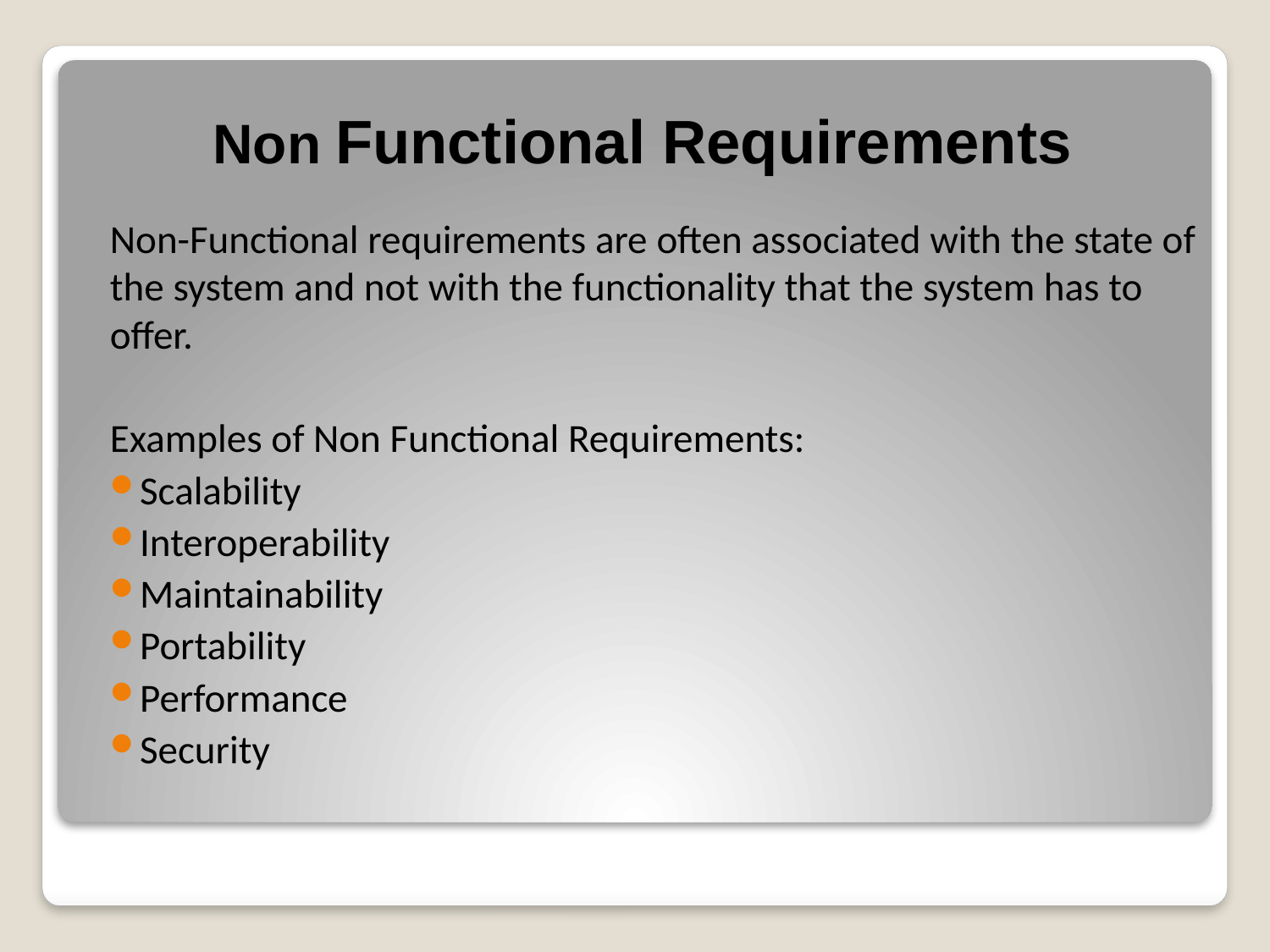

# Non Functional Requirements
Non-Functional requirements are often associated with the state of the system and not with the functionality that the system has to offer.

Examples of Non Functional Requirements:
Scalability
Interoperability
Maintainability
Portability
Performance
Security